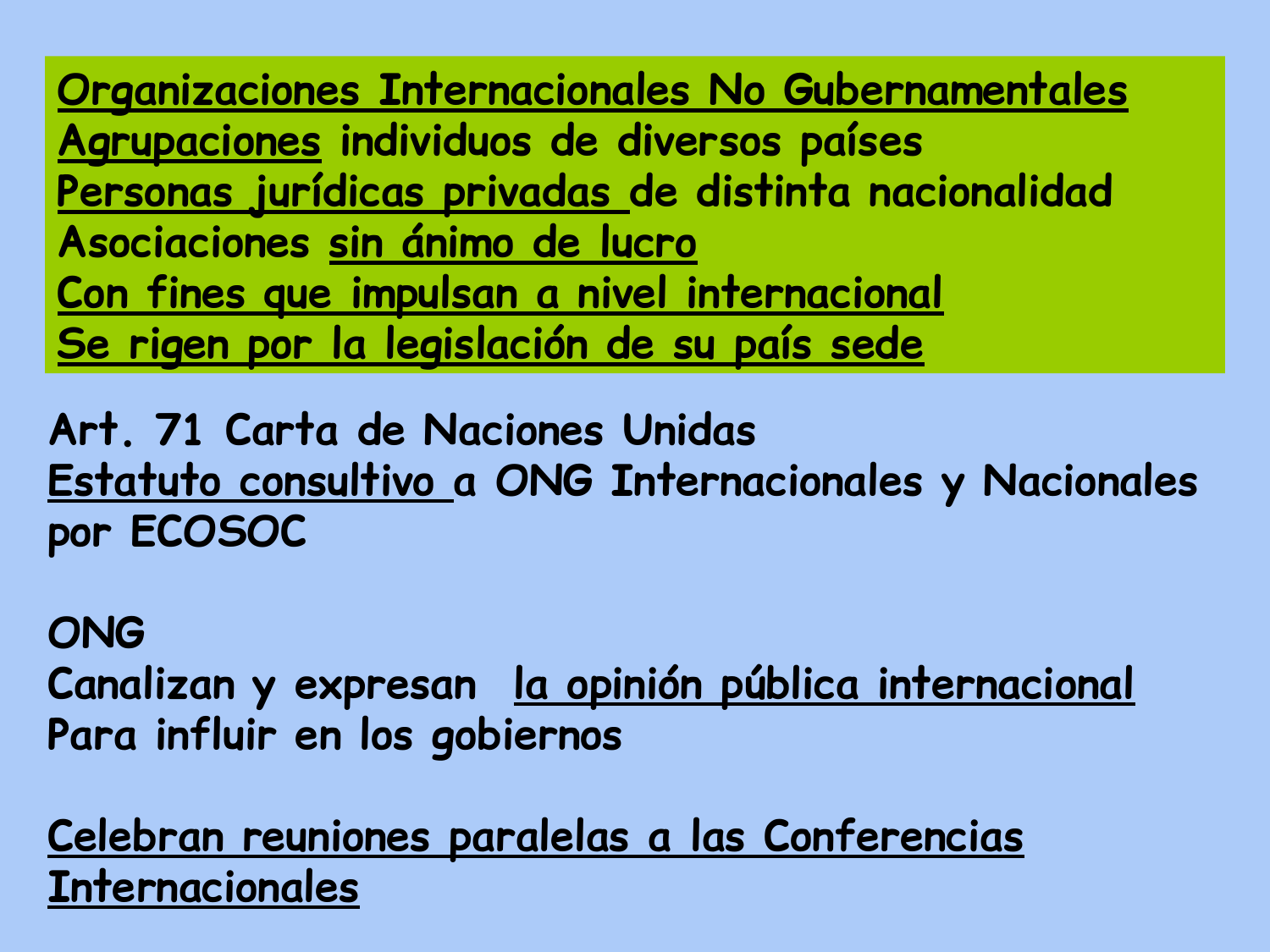

Organizaciones Internacionales No Gubernamentales
Agrupaciones individuos de diversos países
Personas jurídicas privadas de distinta nacionalidad
Asociaciones sin ánimo de lucro
Con fines que impulsan a nivel internacional
Se rigen por la legislación de su país sede
Art. 71 Carta de Naciones Unidas
Estatuto consultivo a ONG Internacionales y Nacionales por ECOSOC

ONG
Canalizan y expresan  la opinión pública internacional
Para influir en los gobiernos

Celebran reuniones paralelas a las Conferencias Internacionales